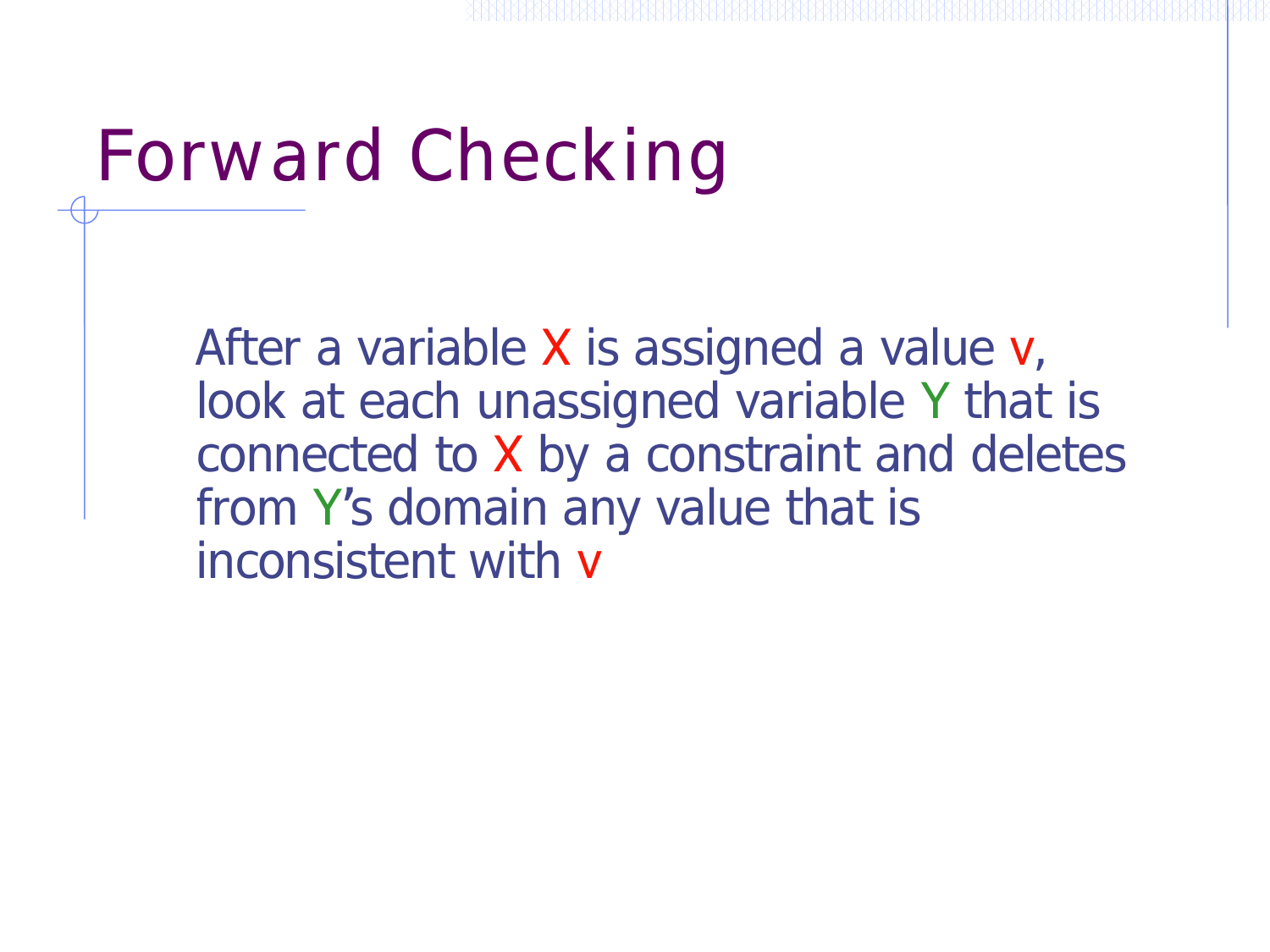

# Forward Checking
   After a variable X is assigned a value v, look at each unassigned variable Y that is connected to X by a constraint and deletes from Y’s domain any value that is inconsistent with v